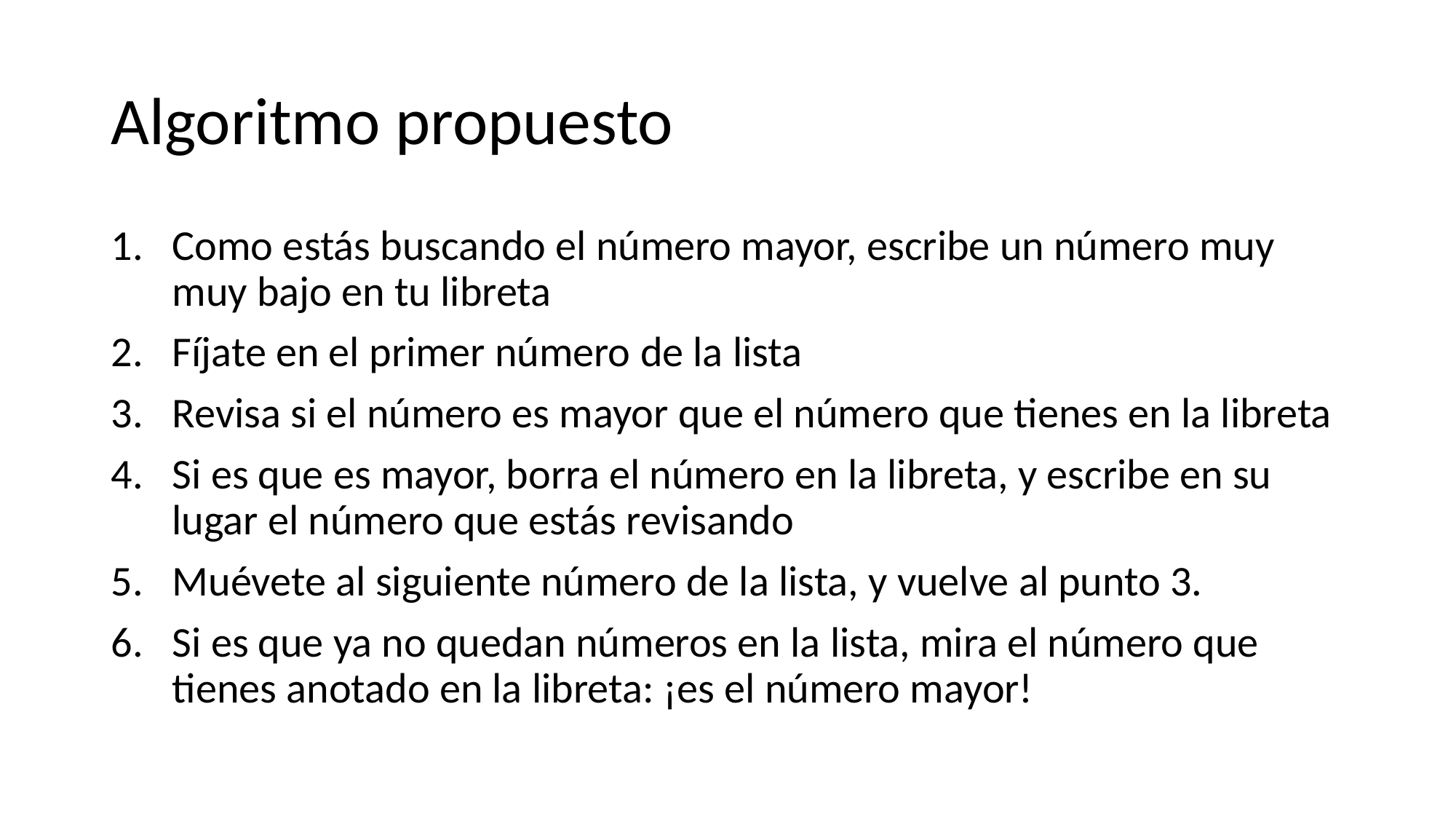

# Algoritmo propuesto
Como estás buscando el número mayor, escribe un número muy muy bajo en tu libreta
Fíjate en el primer número de la lista
Revisa si el número es mayor que el número que tienes en la libreta
Si es que es mayor, borra el número en la libreta, y escribe en su lugar el número que estás revisando
Muévete al siguiente número de la lista, y vuelve al punto 3.
Si es que ya no quedan números en la lista, mira el número que tienes anotado en la libreta: ¡es el número mayor!